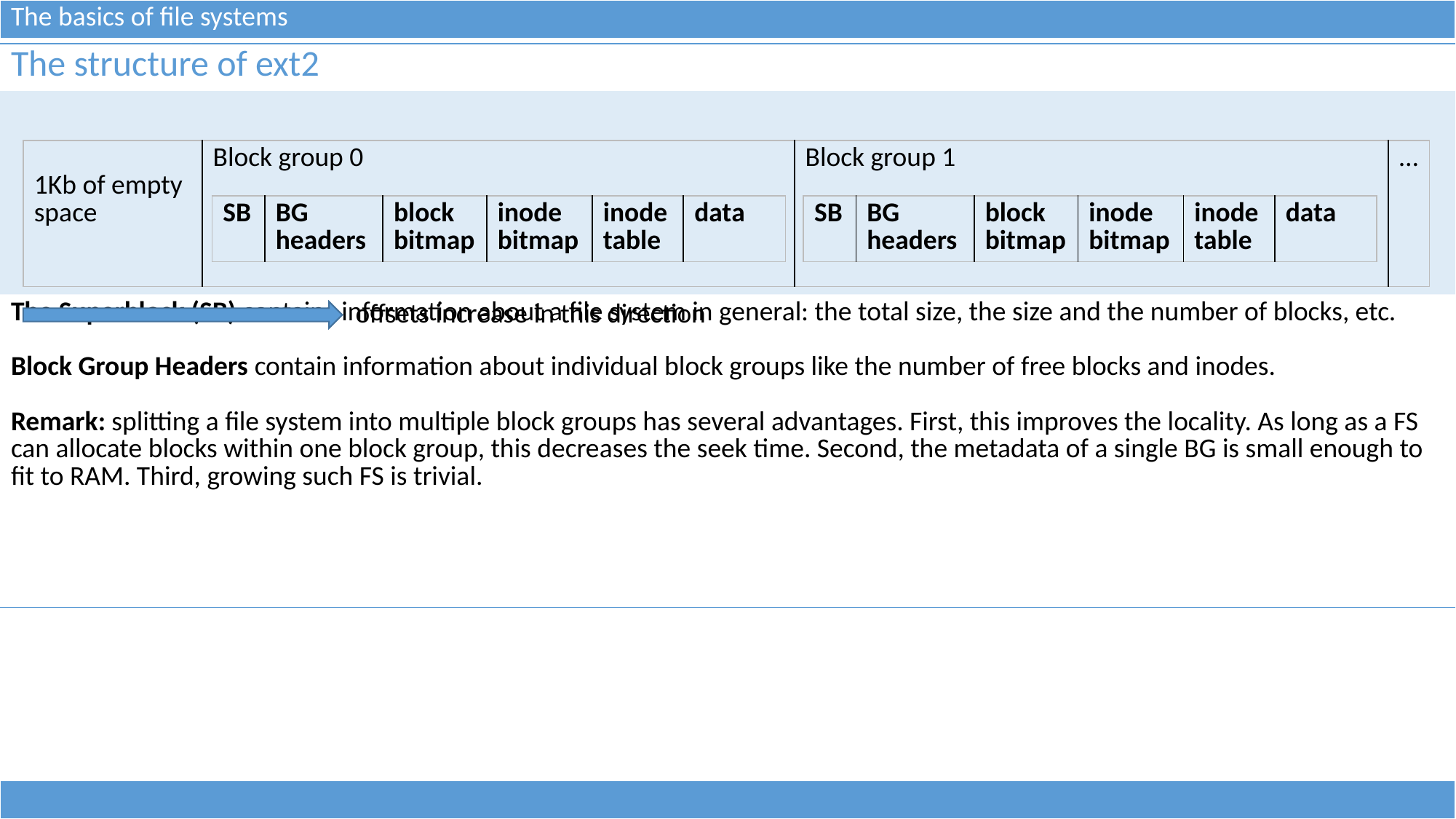

| The basics of file systems |
| --- |
| The structure of ext2 |
| --- |
|  |
| The Superblock (SB) contains information about a file system in general: the total size, the size and the number of blocks, etc. Block Group Headers contain information about individual block groups like the number of free blocks and inodes. Remark: splitting a file system into multiple block groups has several advantages. First, this improves the locality. As long as a FS can allocate blocks within one block group, this decreases the seek time. Second, the metadata of a single BG is small enough to fit to RAM. Third, growing such FS is trivial. |
| 1Kb of empty space | Block group 0 | Block group 1 | … |
| --- | --- | --- | --- |
| SB | BG headers | block bitmap | inode bitmap | inode table | data |
| --- | --- | --- | --- | --- | --- |
| SB | BG headers | block bitmap | inode bitmap | inode table | data |
| --- | --- | --- | --- | --- | --- |
offsets increase in this direction

|  |
| --- |